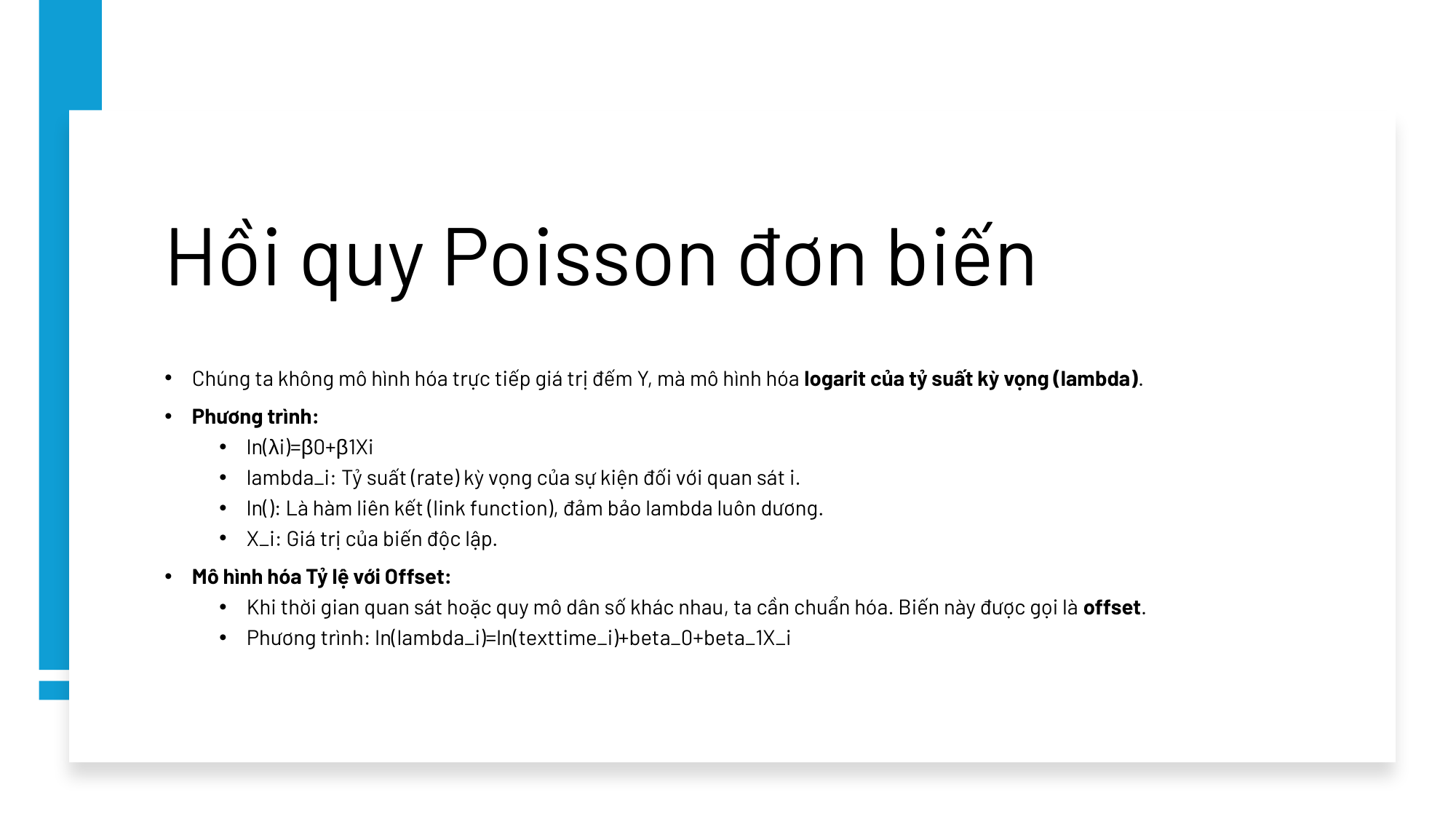

# Hồi quy Poisson đơn biến

Chúng ta không mô hình hóa trực tiếp giá trị đếm Y, mà mô hình hóa logarit của tỷ suất kỳ vọng (lambda).
Phương trình:
ln(λi​)=β0​+β1​Xi​
lambda_i: Tỷ suất (rate) kỳ vọng của sự kiện đối với quan sát i.
ln(): Là hàm liên kết (link function), đảm bảo lambda luôn dương.
X_i: Giá trị của biến độc lập.
Mô hình hóa Tỷ lệ với Offset:
Khi thời gian quan sát hoặc quy mô dân số khác nhau, ta cần chuẩn hóa. Biến này được gọi là offset.
Phương trình: ln(lambda_i)=ln(texttime_i)+beta_0+beta_1X_i